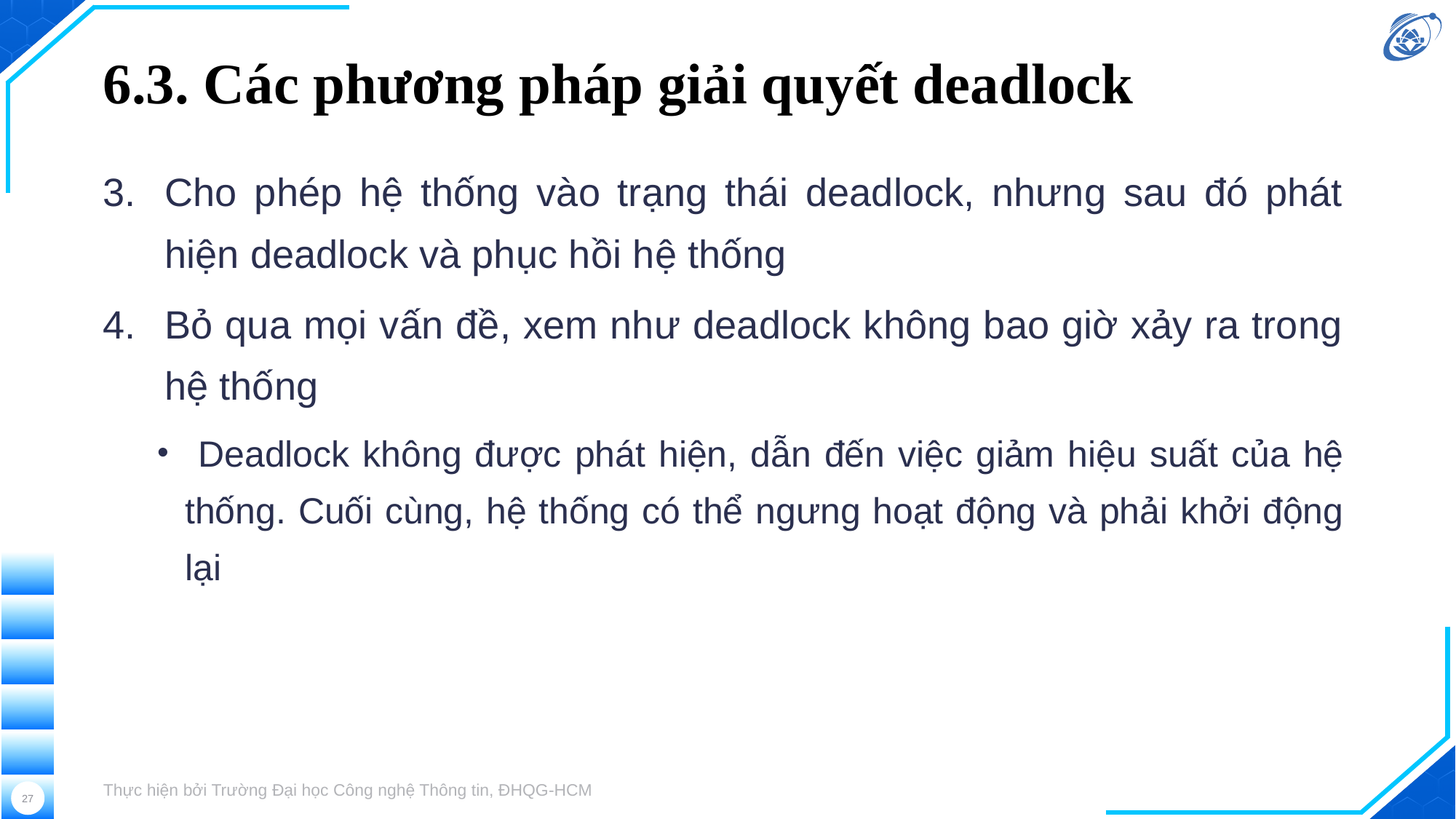

# 6.3. Các phương pháp giải quyết deadlock
Cho phép hệ thống vào trạng thái deadlock, nhưng sau đó phát hiện deadlock và phục hồi hệ thống
Bỏ qua mọi vấn đề, xem như deadlock không bao giờ xảy ra trong hệ thống
 Deadlock không được phát hiện, dẫn đến việc giảm hiệu suất của hệ thống. Cuối cùng, hệ thống có thể ngưng hoạt động và phải khởi động lại
Thực hiện bởi Trường Đại học Công nghệ Thông tin, ĐHQG-HCM
27